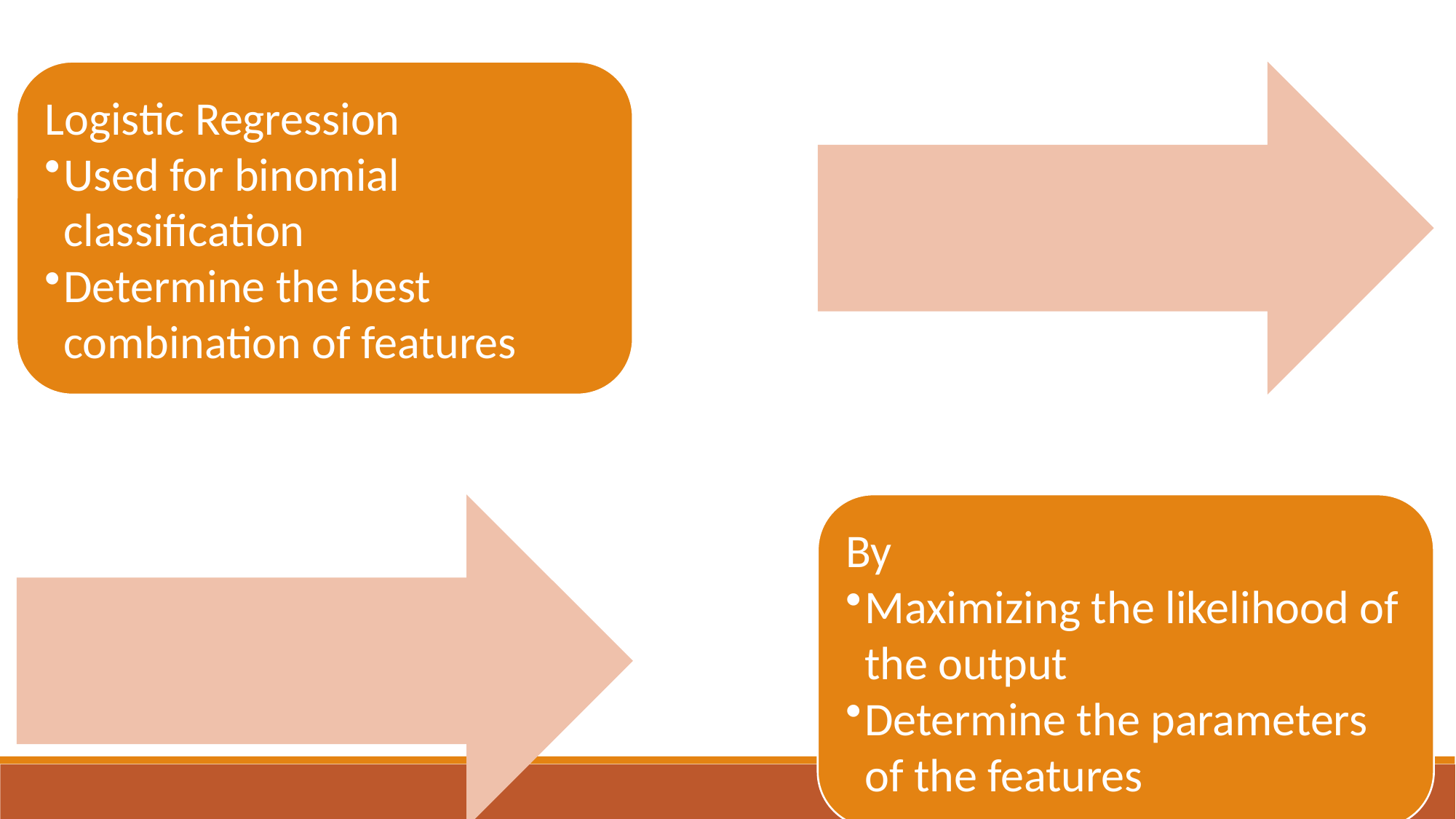

Used for binomial classification
By
Maximizing the likelihood of the output
Logistic Regression
Determine the best combination of features
Determine the parameters of the features